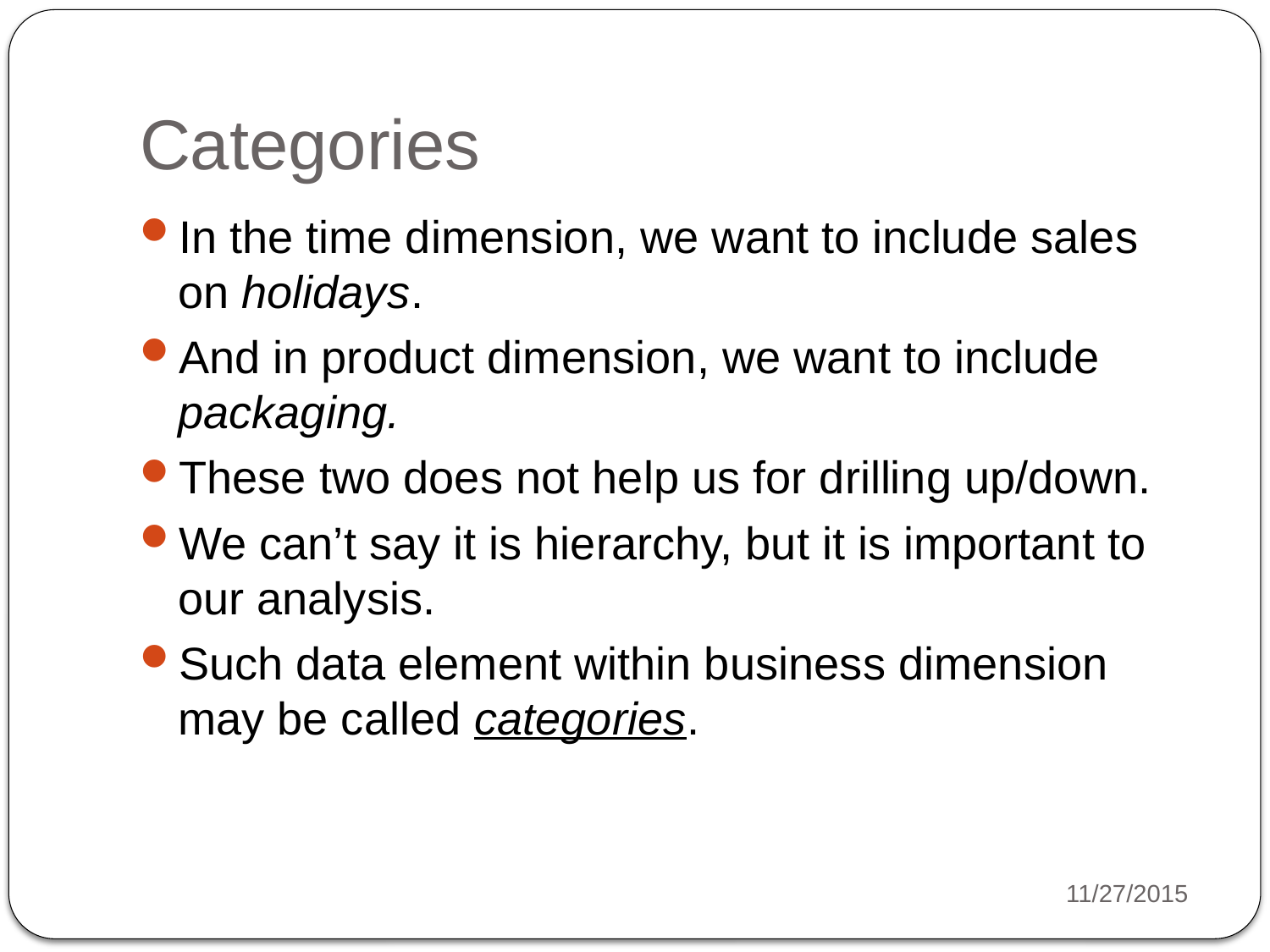

# Categories
In the time dimension, we want to include sales on holidays.
And in product dimension, we want to include packaging.
These two does not help us for drilling up/down.
We can’t say it is hierarchy, but it is important to our analysis.
Such data element within business dimension may be called categories.
11/27/2015